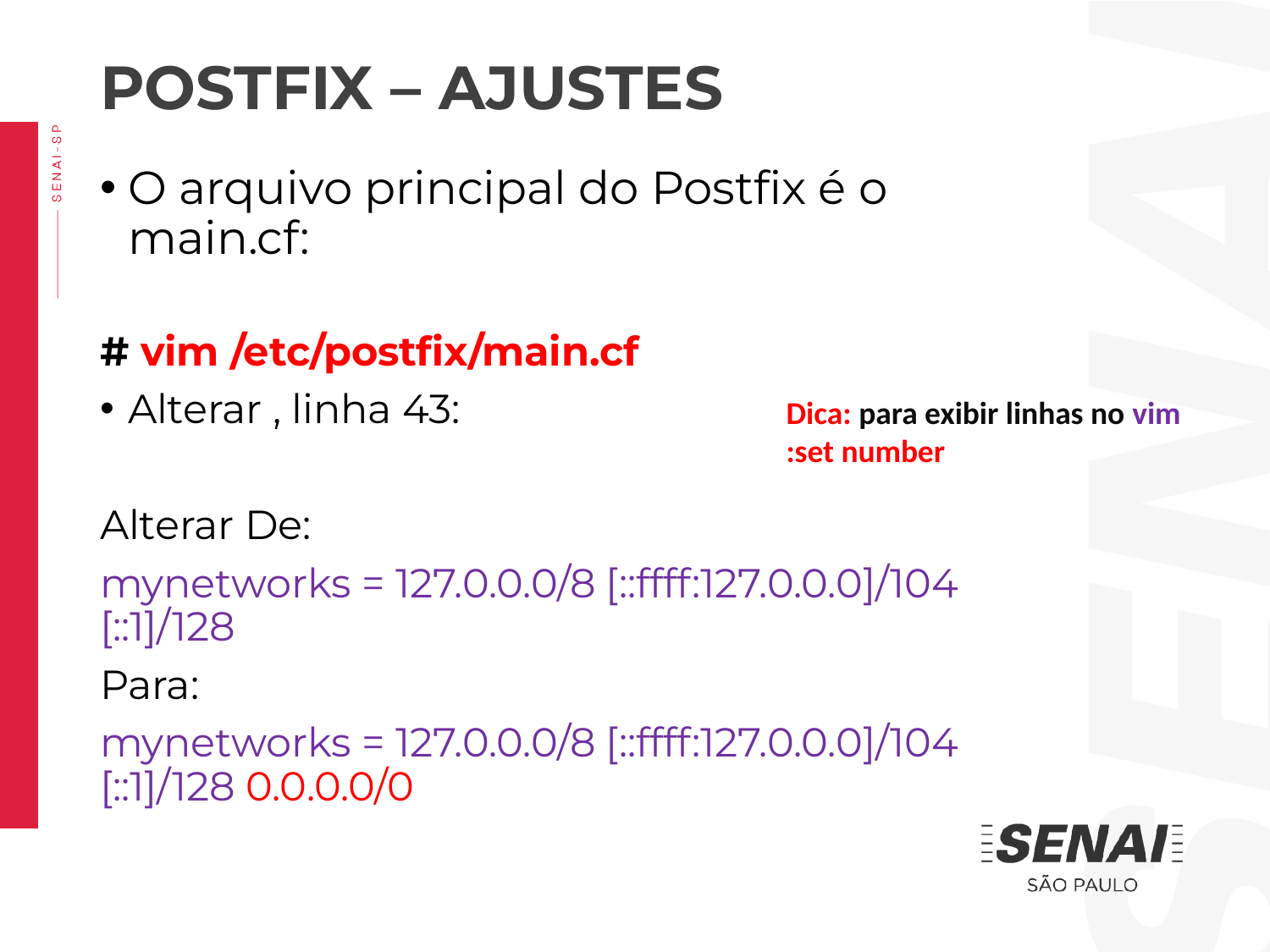

POSTFIX – AJUSTES
O arquivo principal do Postfix é o main.cf:

# vim /etc/postfix/main.cf
Alterar , linha 43:

Alterar De:
mynetworks = 127.0.0.0/8 [::ffff:127.0.0.0]/104 [::1]/128
Para:
mynetworks = 127.0.0.0/8 [::ffff:127.0.0.0]/104 [::1]/128 0.0.0.0/0
Dica: para exibir linhas no vim
:set number